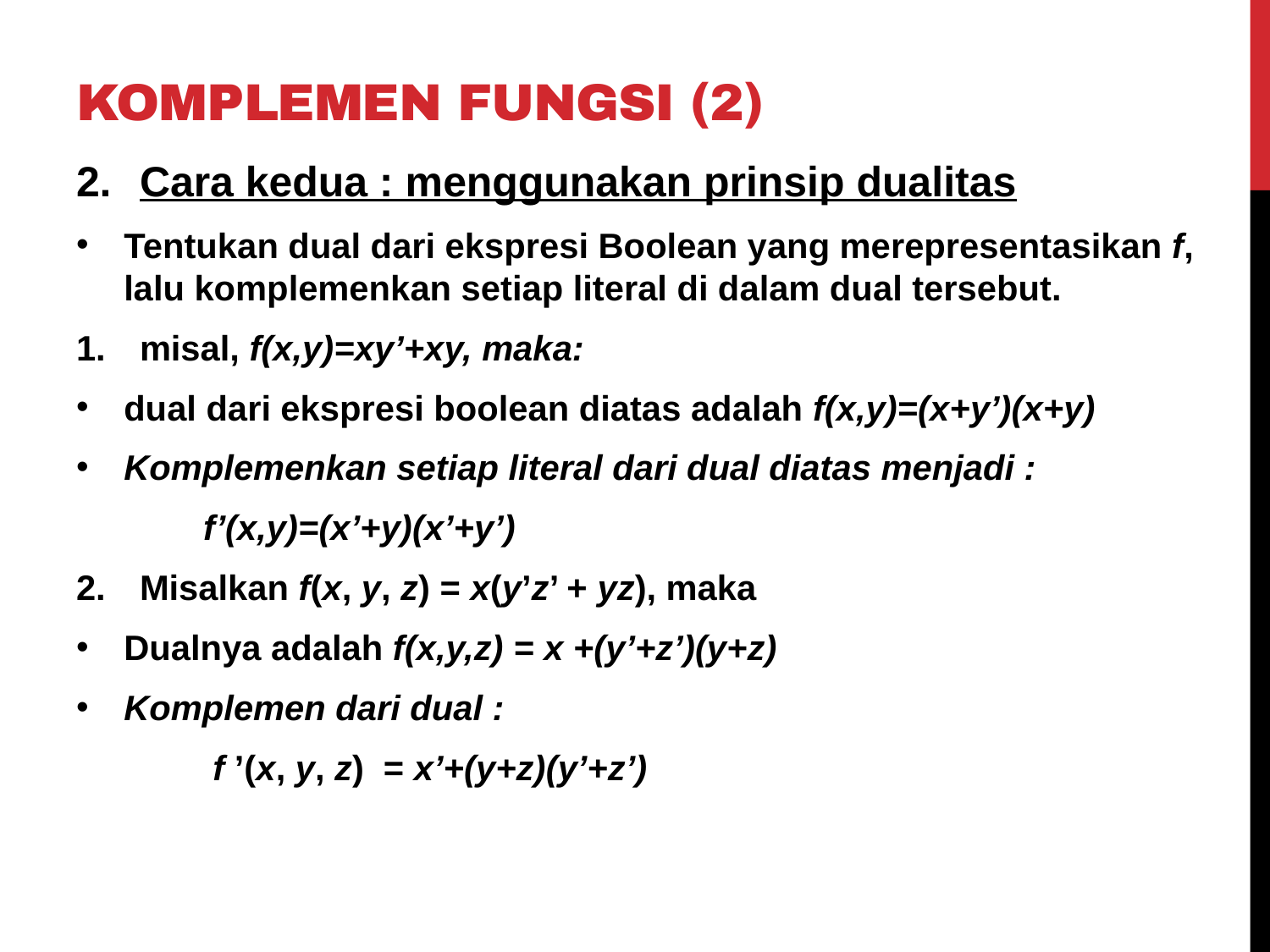

# Komplemen fungsi (2)
Cara kedua : menggunakan prinsip dualitas
Tentukan dual dari ekspresi Boolean yang merepresentasikan f, lalu komplemenkan setiap literal di dalam dual tersebut.
misal, f(x,y)=xy’+xy, maka:
dual dari ekspresi boolean diatas adalah f(x,y)=(x+y’)(x+y)
Komplemenkan setiap literal dari dual diatas menjadi :
	f’(x,y)=(x’+y)(x’+y’)
Misalkan f(x, y, z) = x(y’z’ + yz), maka
Dualnya adalah f(x,y,z) = x +(y’+z’)(y+z)
Komplemen dari dual :
   	 f ’(x, y, z)  = x’+(y+z)(y’+z’)